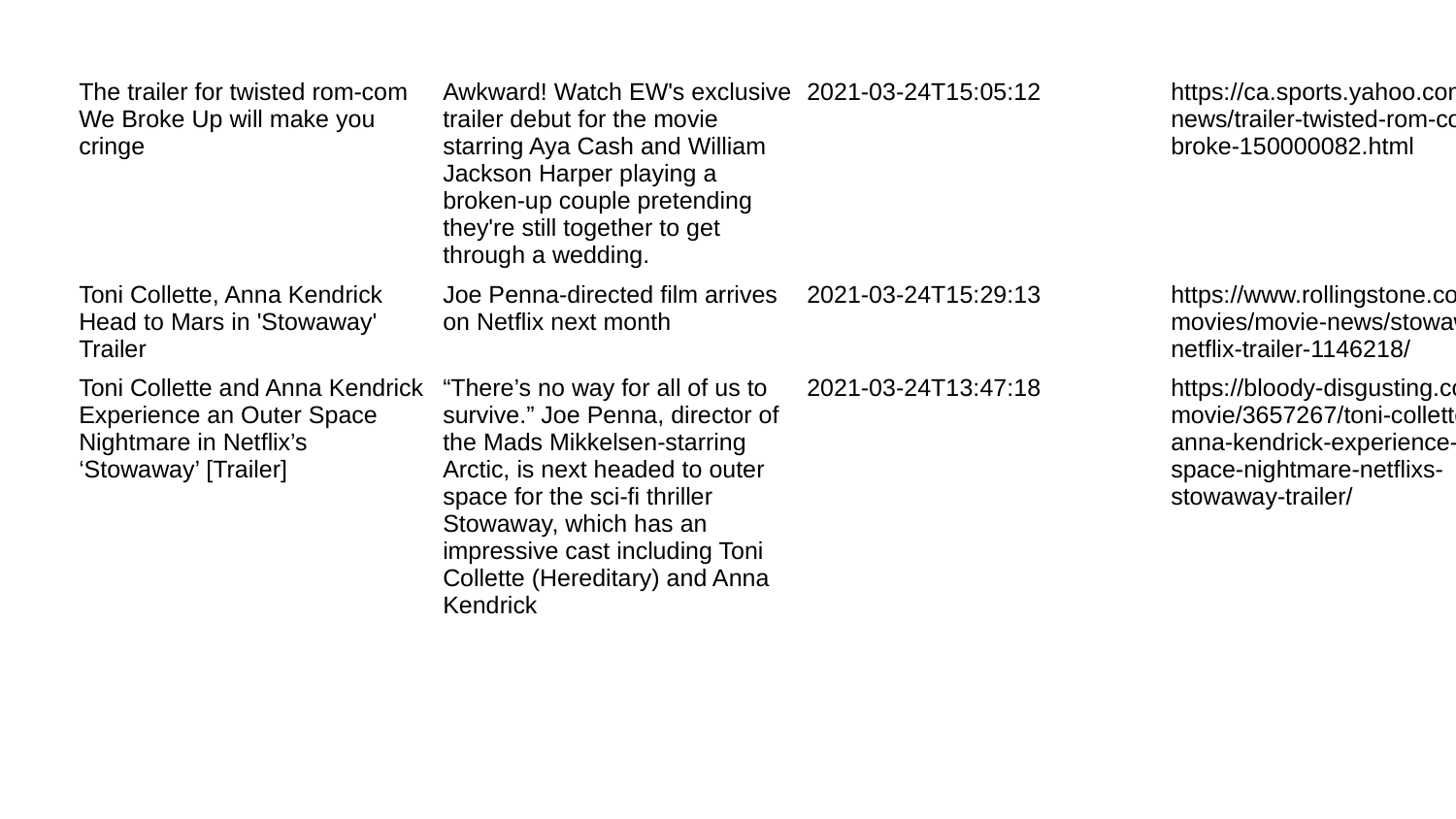

| The trailer for twisted rom-com We Broke Up will make you cringe | Awkward! Watch EW's exclusive trailer debut for the movie starring Aya Cash and William Jackson Harper playing a broken-up couple pretending they're still together to get through a wedding. | 2021-03-24T15:05:12 | https://ca.sports.yahoo.com/news/trailer-twisted-rom-com-broke-150000082.html |
| --- | --- | --- | --- |
| Toni Collette, Anna Kendrick Head to Mars in 'Stowaway' Trailer | Joe Penna-directed film arrives on Netflix next month | 2021-03-24T15:29:13 | https://www.rollingstone.com/movies/movie-news/stowaway-netflix-trailer-1146218/ |
| Toni Collette and Anna Kendrick Experience an Outer Space Nightmare in Netflix’s ‘Stowaway’ [Trailer] | “There’s no way for all of us to survive.” Joe Penna, director of the Mads Mikkelsen-starring Arctic, is next headed to outer space for the sci-fi thriller Stowaway, which has an impressive cast including Toni Collette (Hereditary) and Anna Kendrick | 2021-03-24T13:47:18 | https://bloody-disgusting.com/movie/3657267/toni-collette-anna-kendrick-experience-outer-space-nightmare-netflixs-stowaway-trailer/ |